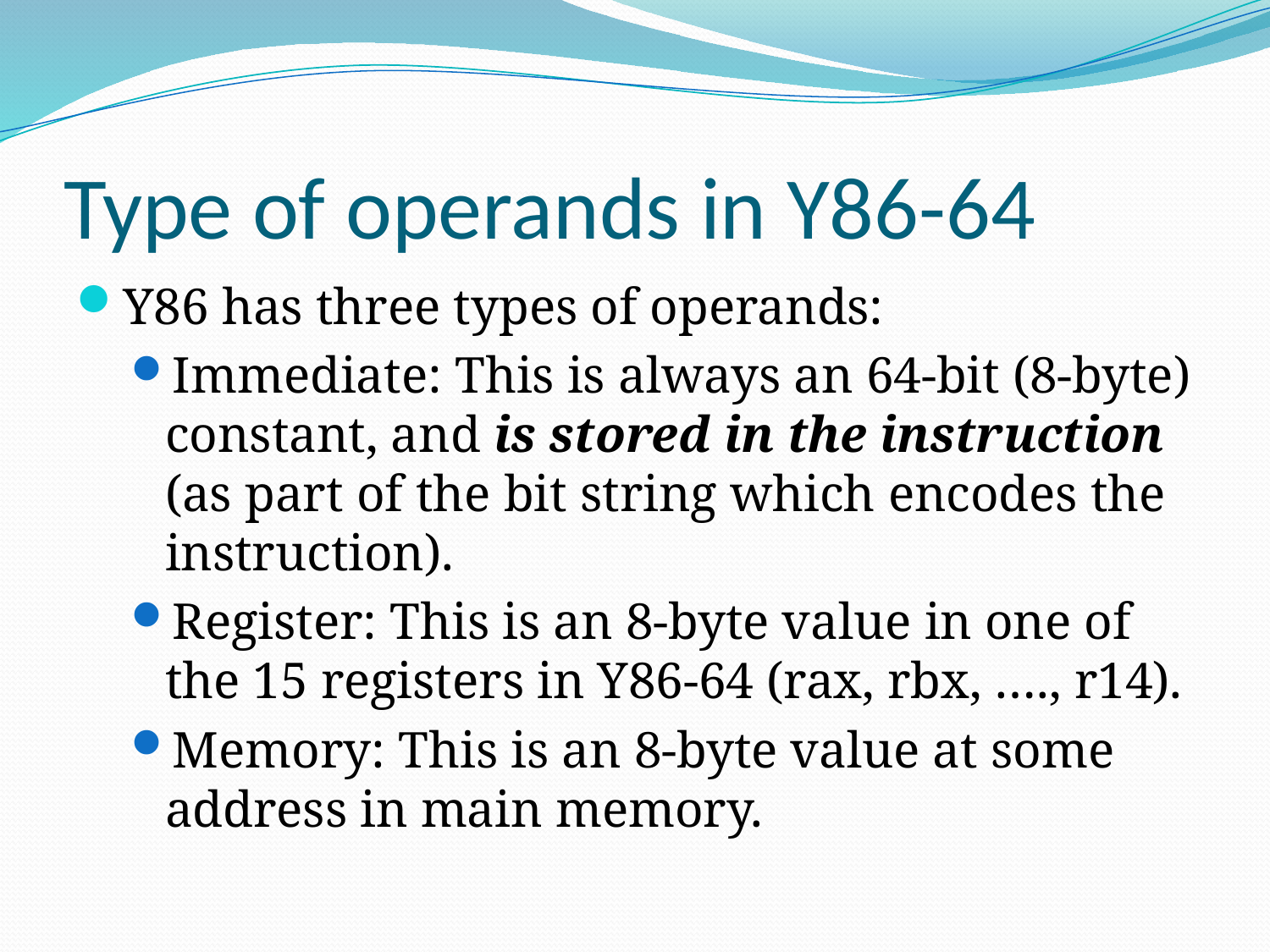

# Type of operands in Y86-64
Y86 has three types of operands:
Immediate: This is always an 64-bit (8-byte) constant, and is stored in the instruction (as part of the bit string which encodes the instruction).
Register: This is an 8-byte value in one of the 15 registers in Y86-64 (rax, rbx, …., r14).
Memory: This is an 8-byte value at some address in main memory.